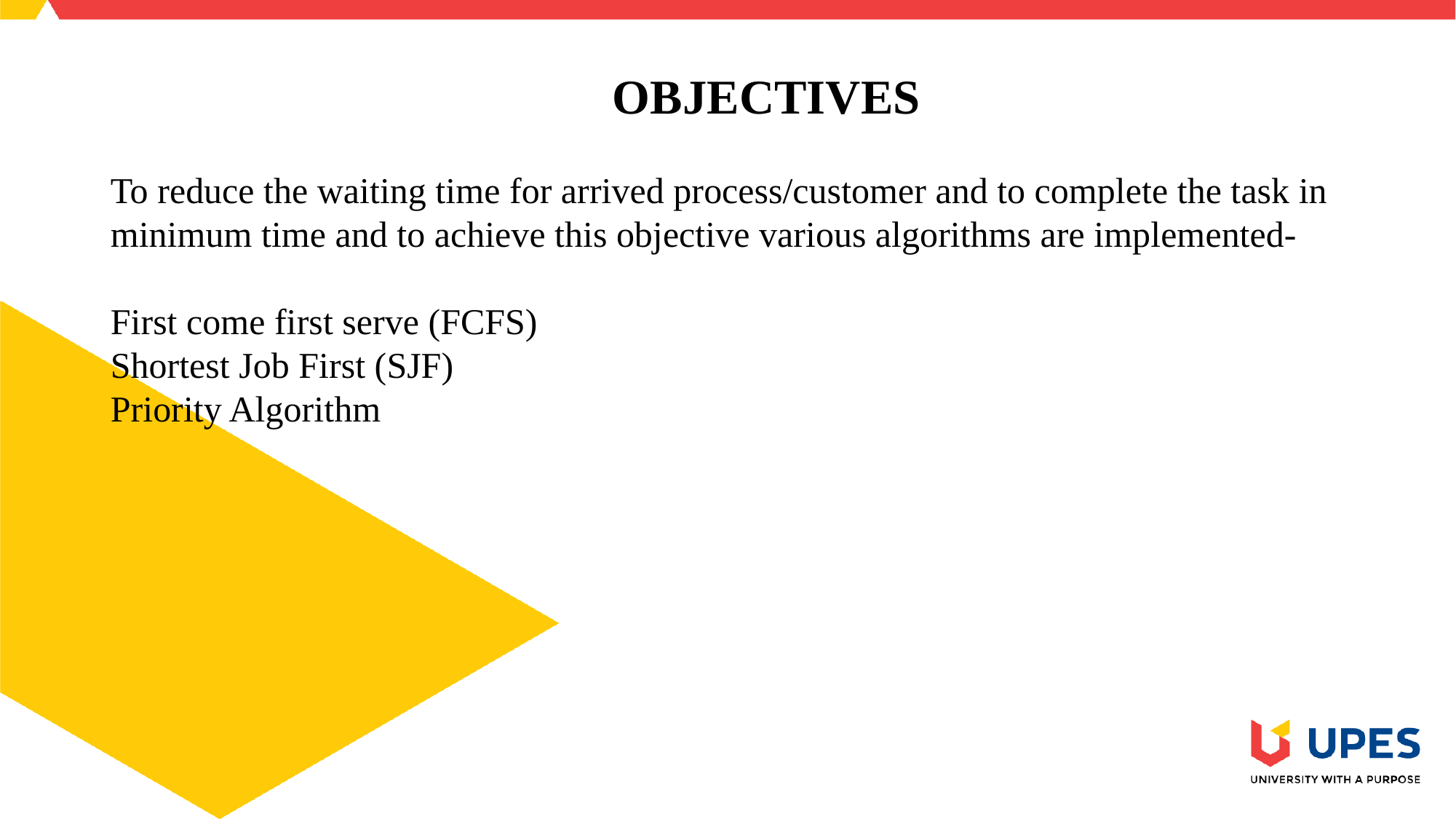

OBJECTIVES

To reduce the waiting time for arrived process/customer and to complete the task in minimum time and to achieve this objective various algorithms are implemented-

First come first serve (FCFS)
Shortest Job First (SJF)
Priority Algorithm